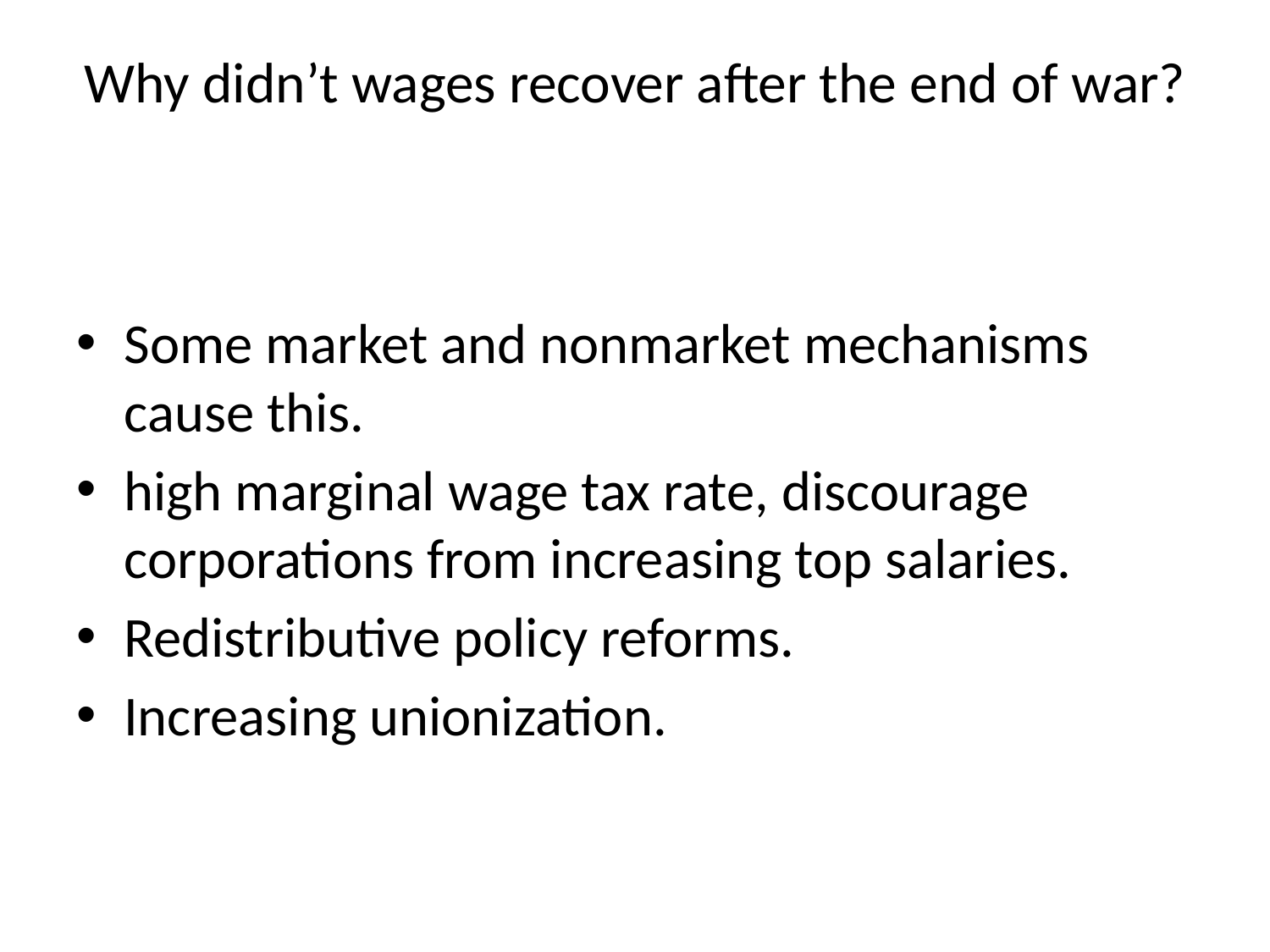

# Why didn’t wages recover after the end of war?

Some market and nonmarket mechanisms cause this.
high marginal wage tax rate, discourage corporations from increasing top salaries.
Redistributive policy reforms.
Increasing unionization.